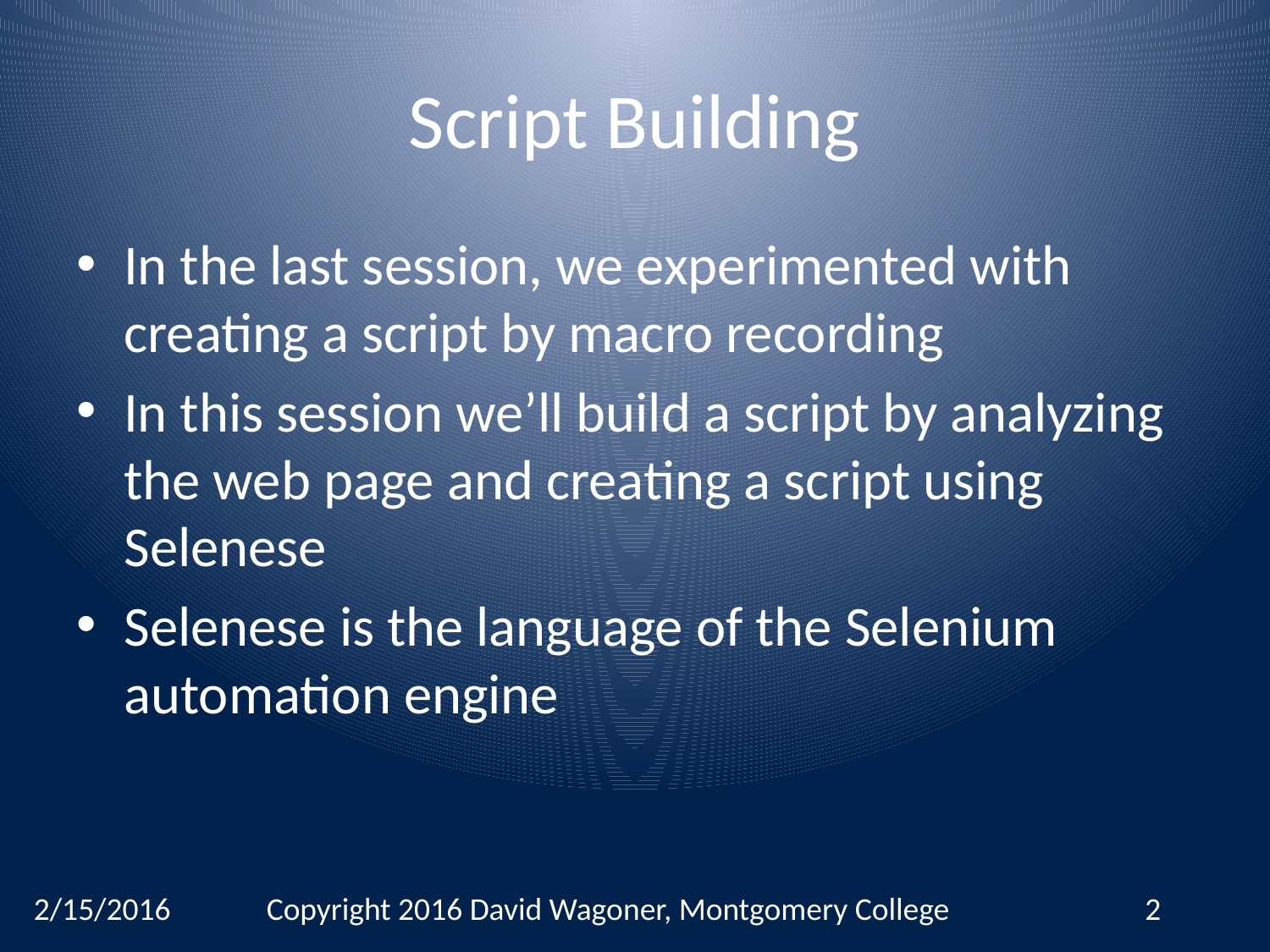

# Script Building
In the last session, we experimented with creating a script by macro recording
In this session we’ll build a script by analyzing the web page and creating a script using Selenese
Selenese is the language of the Selenium automation engine
2/15/2016
Copyright 2016 David Wagoner, Montgomery College
2